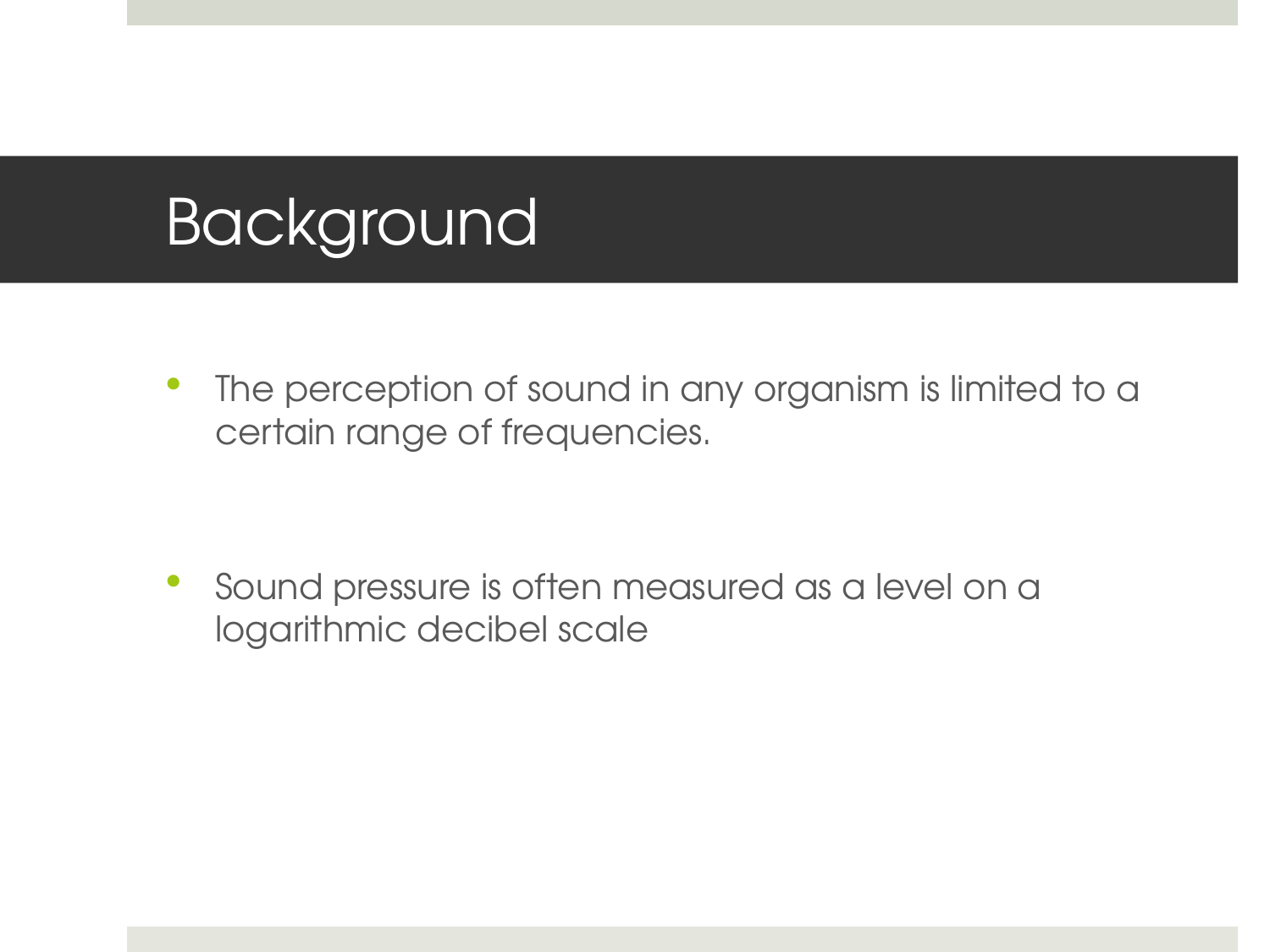

# Background
The perception of sound in any organism is limited to a certain range of frequencies.

Sound pressure is often measured as a level on a logarithmic decibel scale